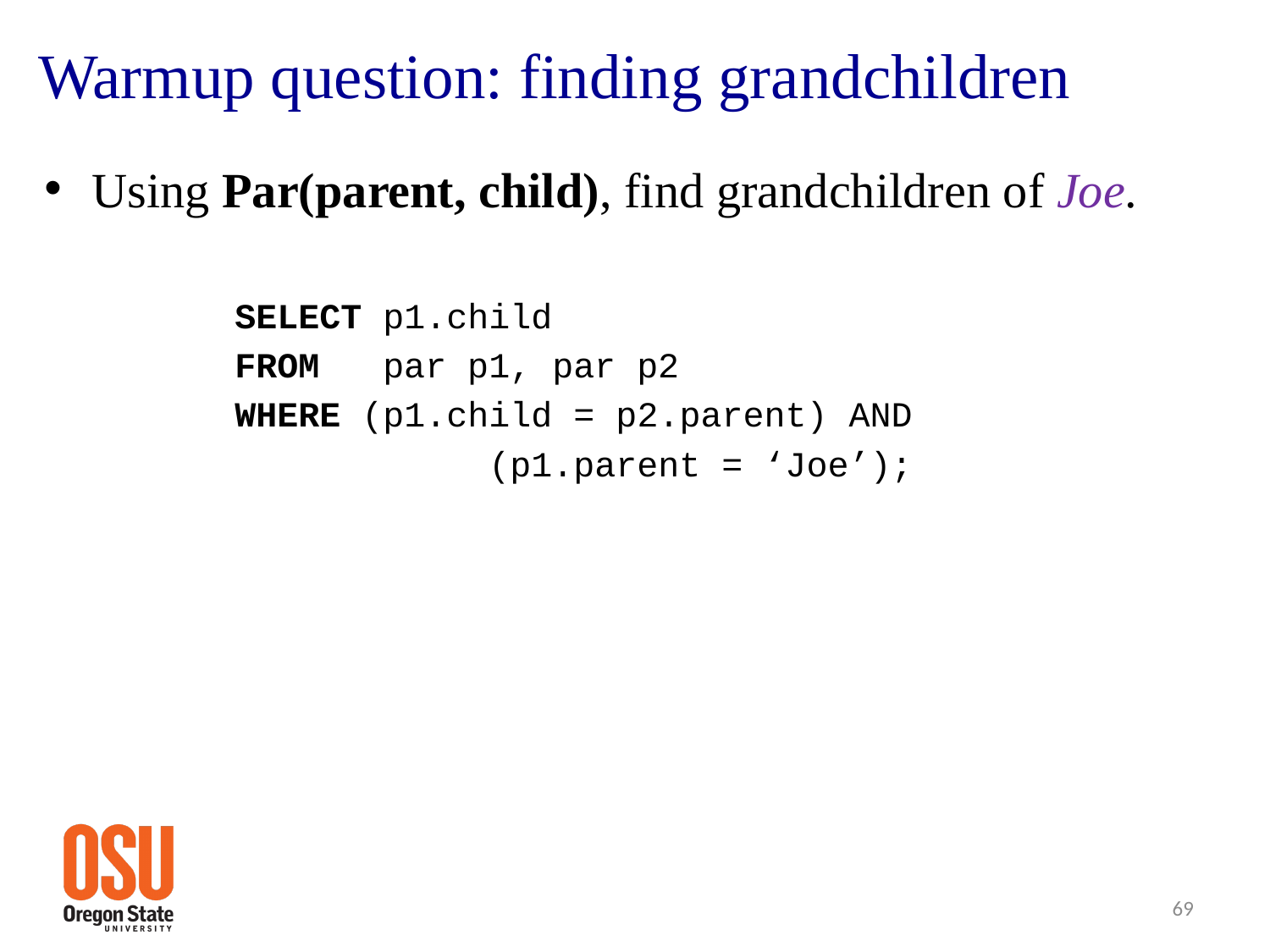

# Warmup question: finding grandchildren
Using Par(parent, child), find grandchildren of Joe.

  	SELECT p1.child
	FROM   par p1, par p2
	WHERE (p1.child = p2.parent) AND
			(p1.parent = ‘Joe’);

69